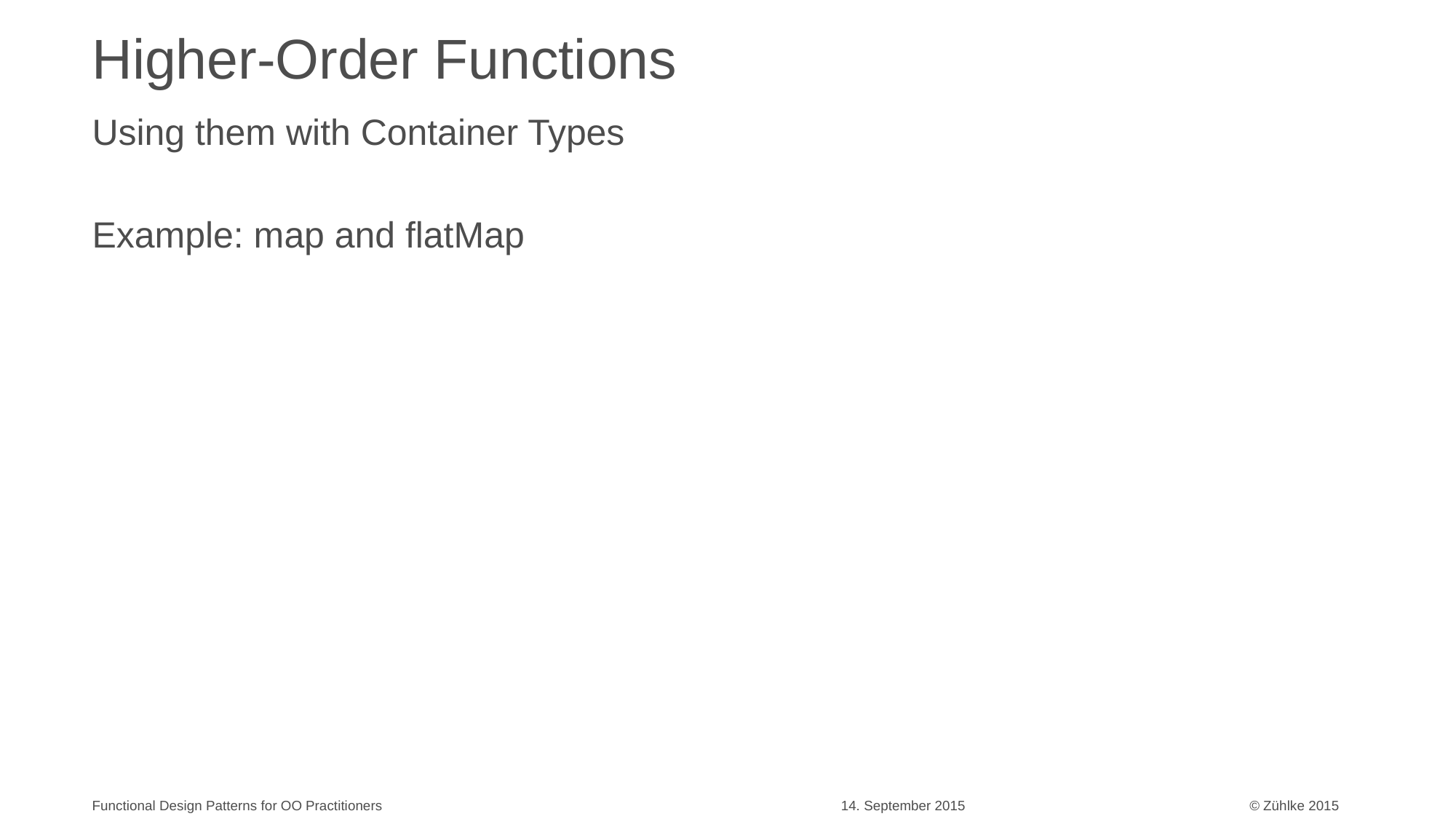

# Higher-Order Functions
Using them with Container Types
Example: map and flatMap
Functional Design Patterns for OO Practitioners
14. September 2015